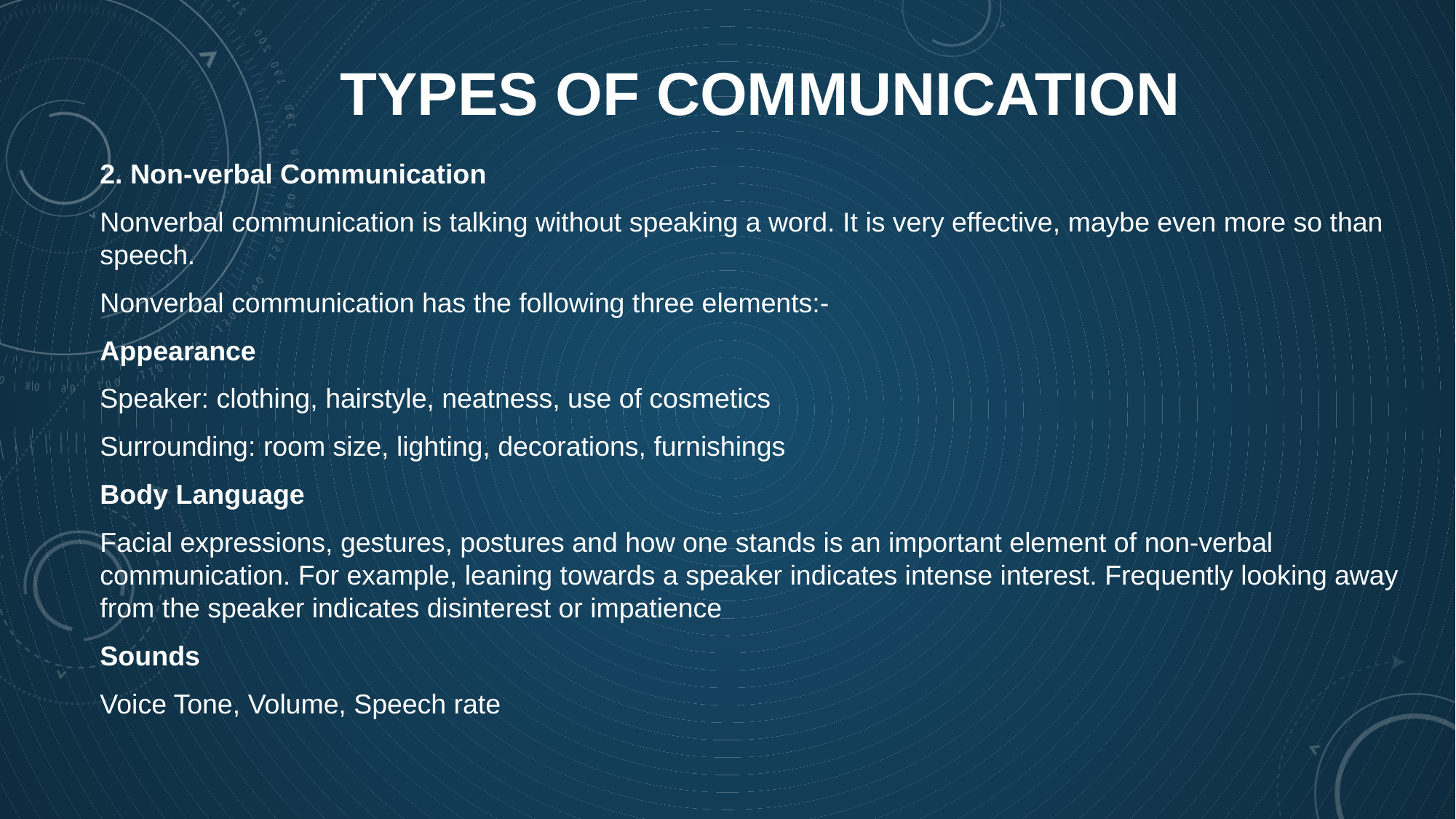

# Types of Communication
2. Non-verbal Communication
Nonverbal communication is talking without speaking a word. It is very effective, maybe even more so than speech.
Nonverbal communication has the following three elements:-
Appearance
Speaker: clothing, hairstyle, neatness, use of cosmetics
Surrounding: room size, lighting, decorations, furnishings
Body Language
Facial expressions, gestures, postures and how one stands is an important element of non-verbal communication. For example, leaning towards a speaker indicates intense interest. Frequently looking away from the speaker indicates disinterest or impatience
Sounds
Voice Tone, Volume, Speech rate